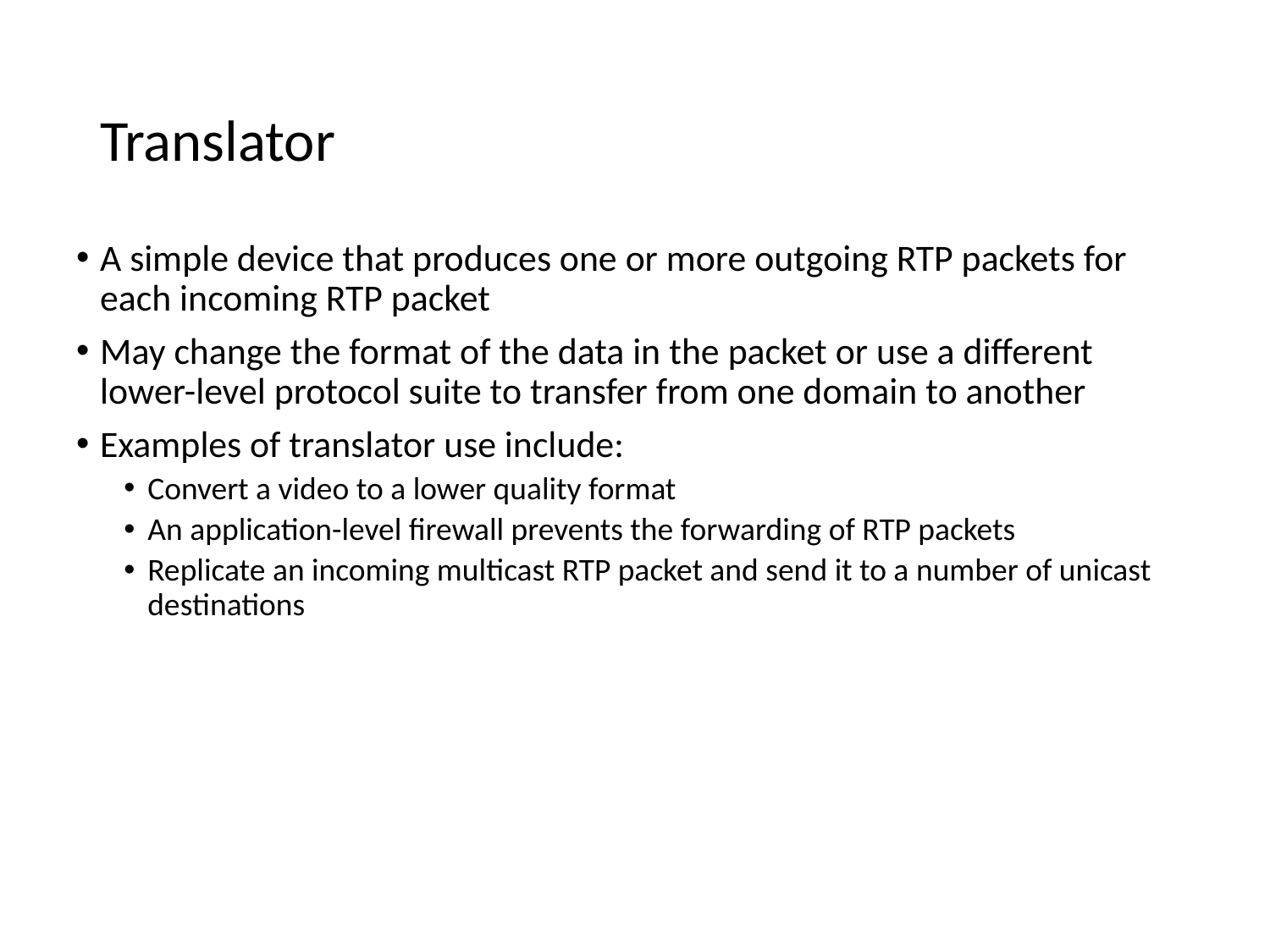

# Translator
A simple device that produces one or more outgoing RTP packets for each incoming RTP packet
May change the format of the data in the packet or use a different lower-level protocol suite to transfer from one domain to another
Examples of translator use include:
Convert a video to a lower quality format
An application-level firewall prevents the forwarding of RTP packets
Replicate an incoming multicast RTP packet and send it to a number of unicast destinations